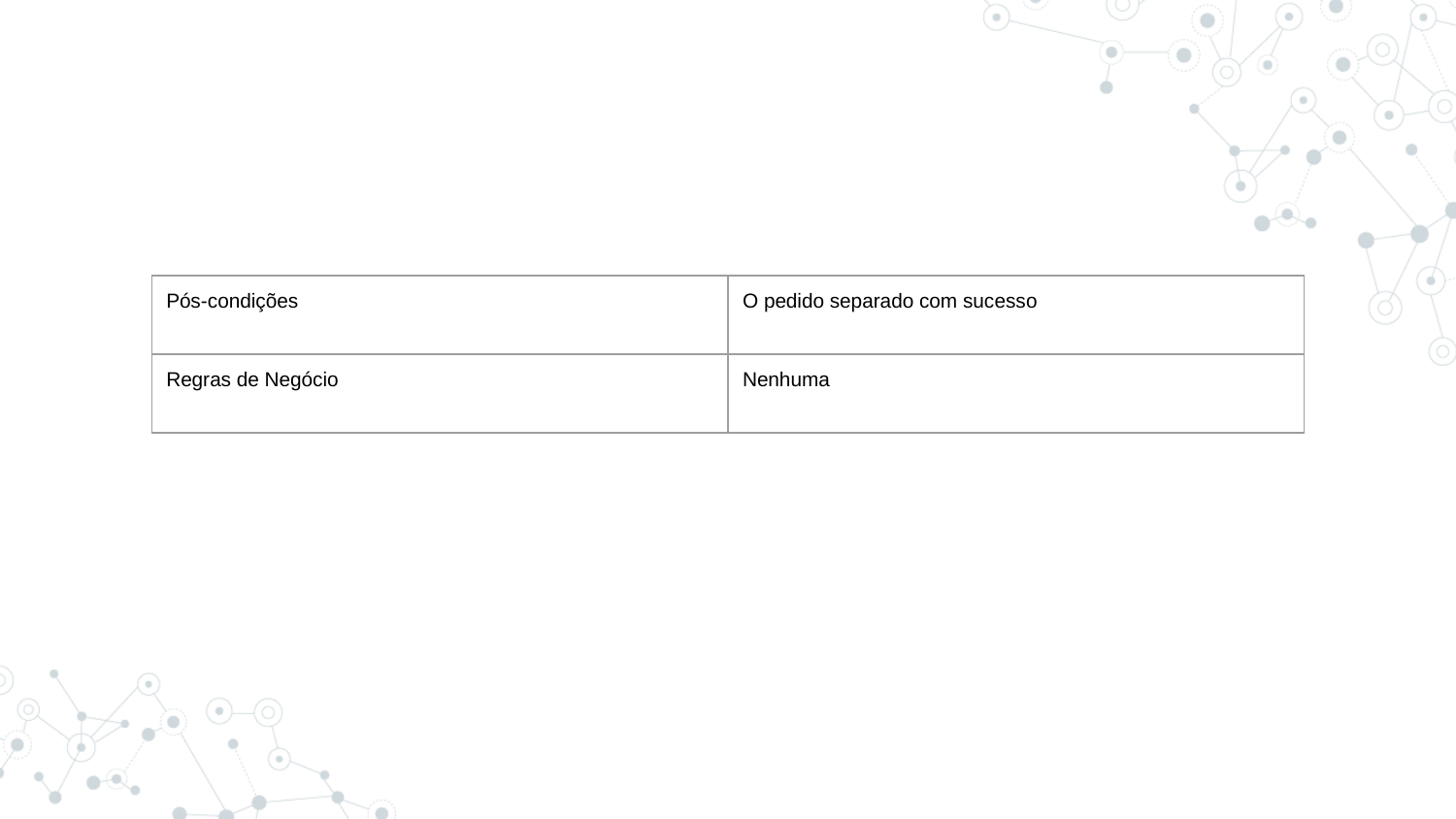

| Pós-condições | O pedido separado com sucesso |
| --- | --- |
| Regras de Negócio | Nenhuma |